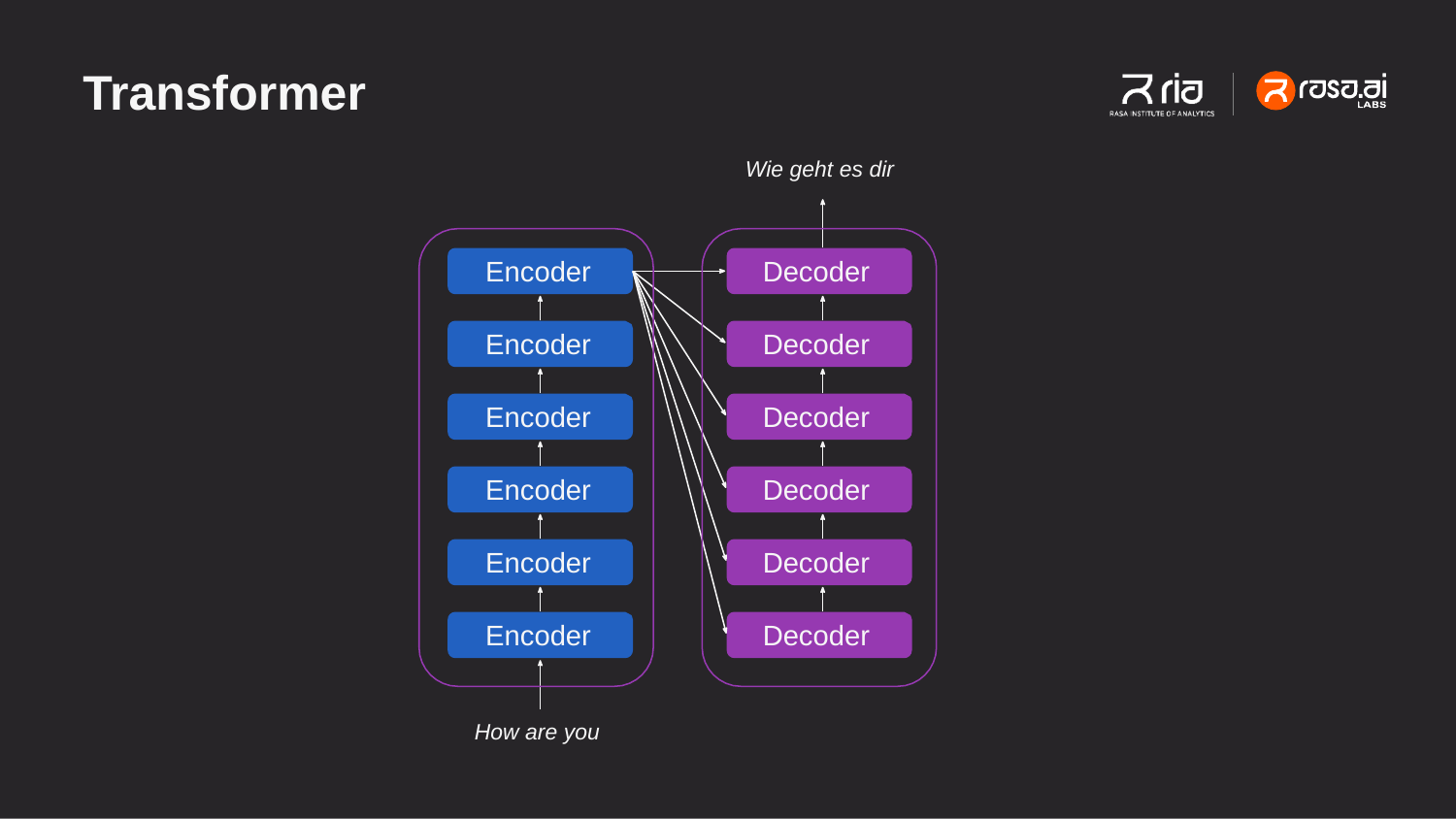

# Transformer
Wie geht es dir

Encoder
Decoder

Encoder
Decoder

Encoder
Decoder

Encoder
Decoder

Encoder
Decoder

Encoder
Decoder
How are you